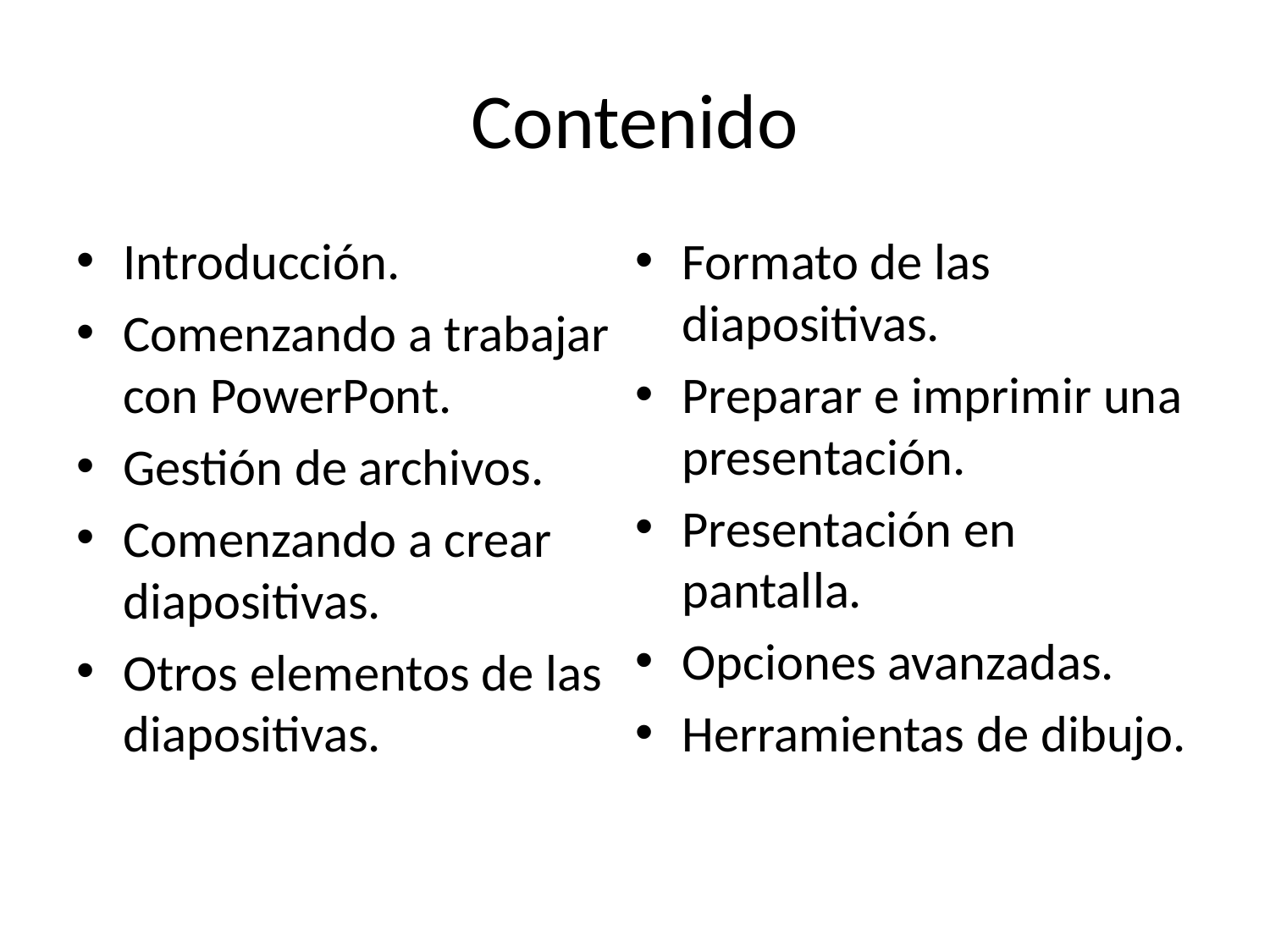

# Contenido
Introducción.
Comenzando a trabajar con PowerPont.
Gestión de archivos.
Comenzando a crear diapositivas.
Otros elementos de las diapositivas.

Formato de las diapositivas.
Preparar e imprimir una presentación.
Presentación en pantalla.
Opciones avanzadas.
Herramientas de dibujo.